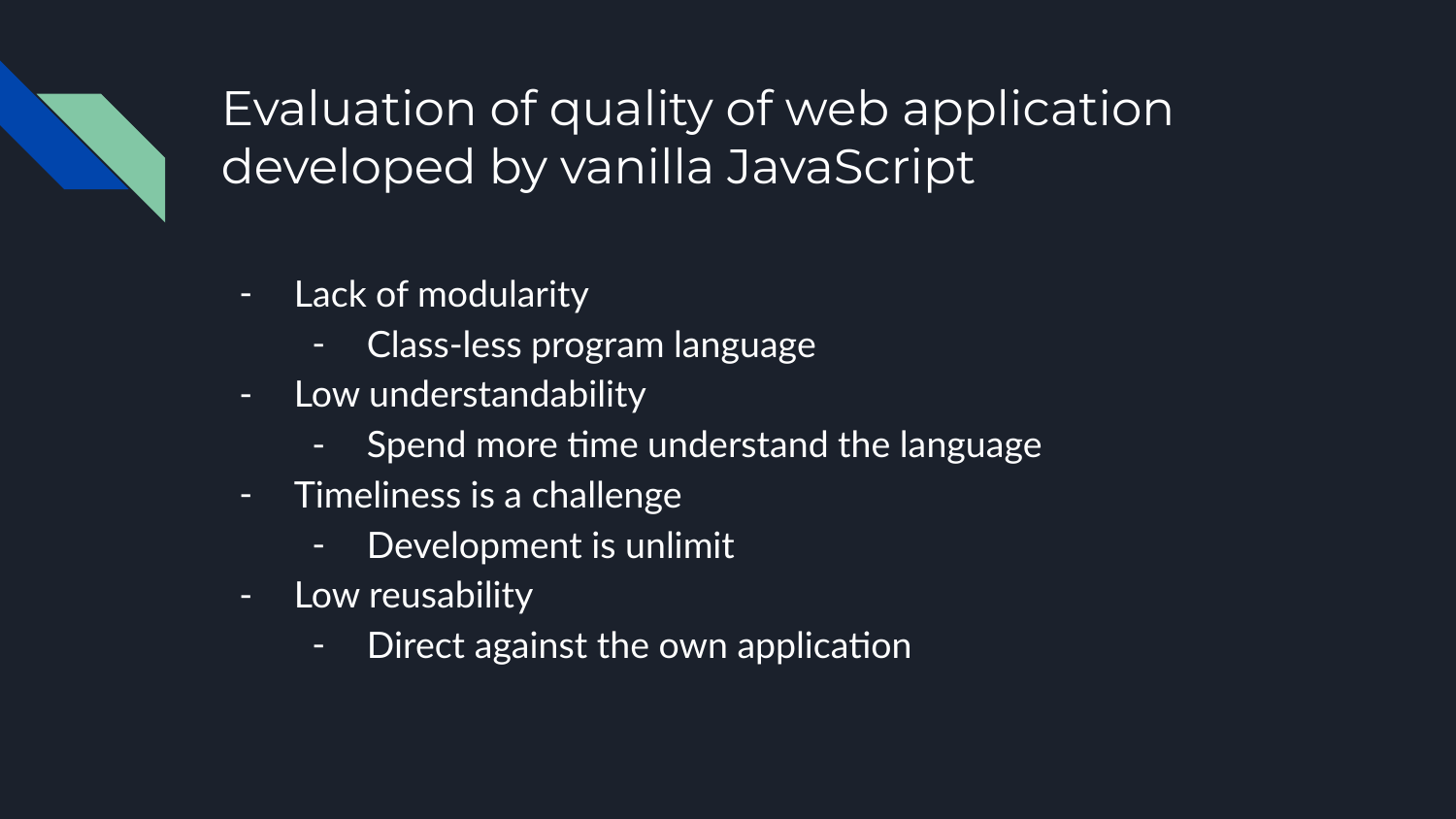

# Evaluation of quality of web application developed by vanilla JavaScript
Lack of modularity
Class-less program language
Low understandability
Spend more time understand the language
Timeliness is a challenge
Development is unlimit
Low reusability
Direct against the own application